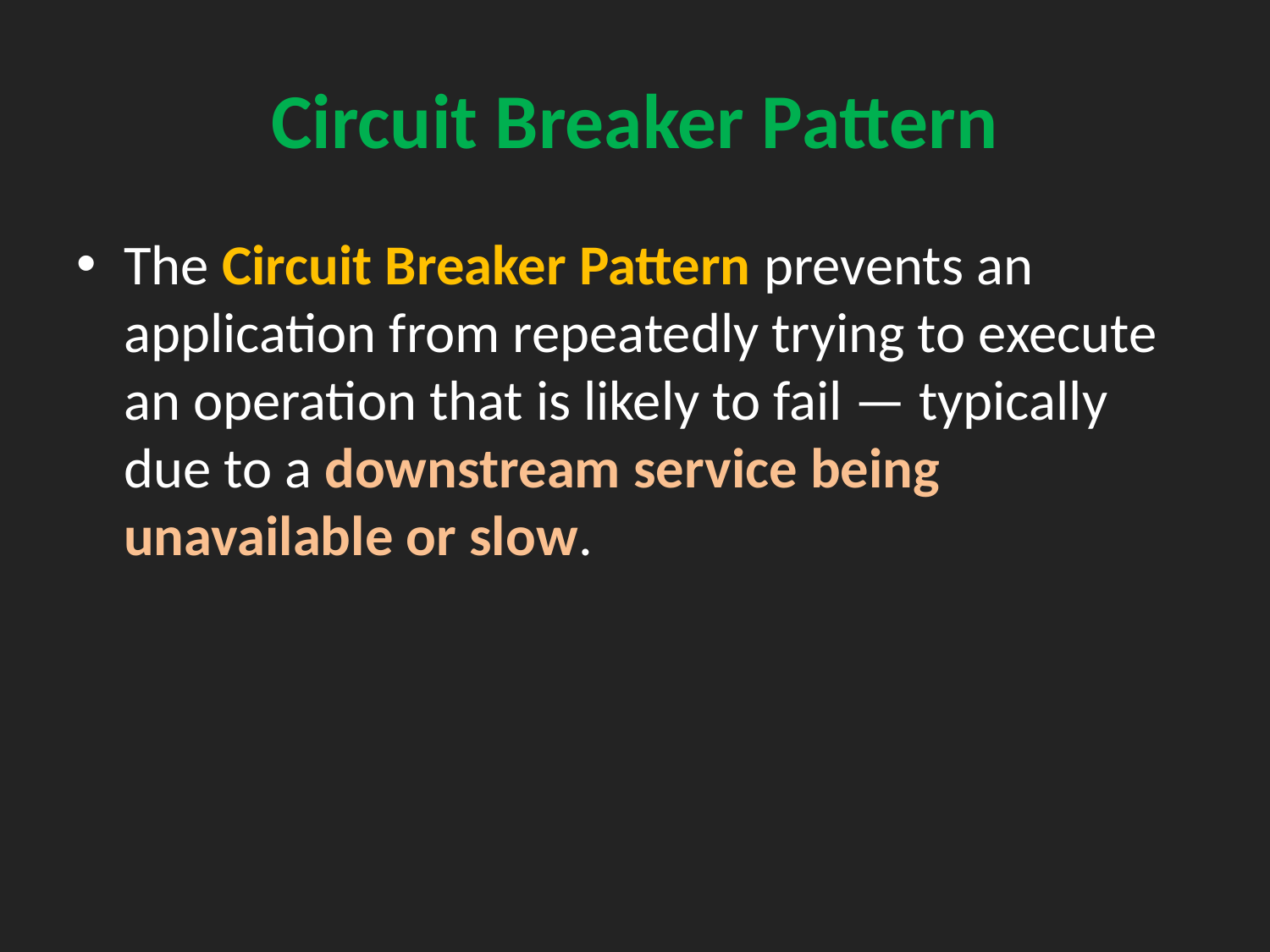

# Circuit Breaker Pattern
The Circuit Breaker Pattern prevents an application from repeatedly trying to execute an operation that is likely to fail — typically due to a downstream service being unavailable or slow.